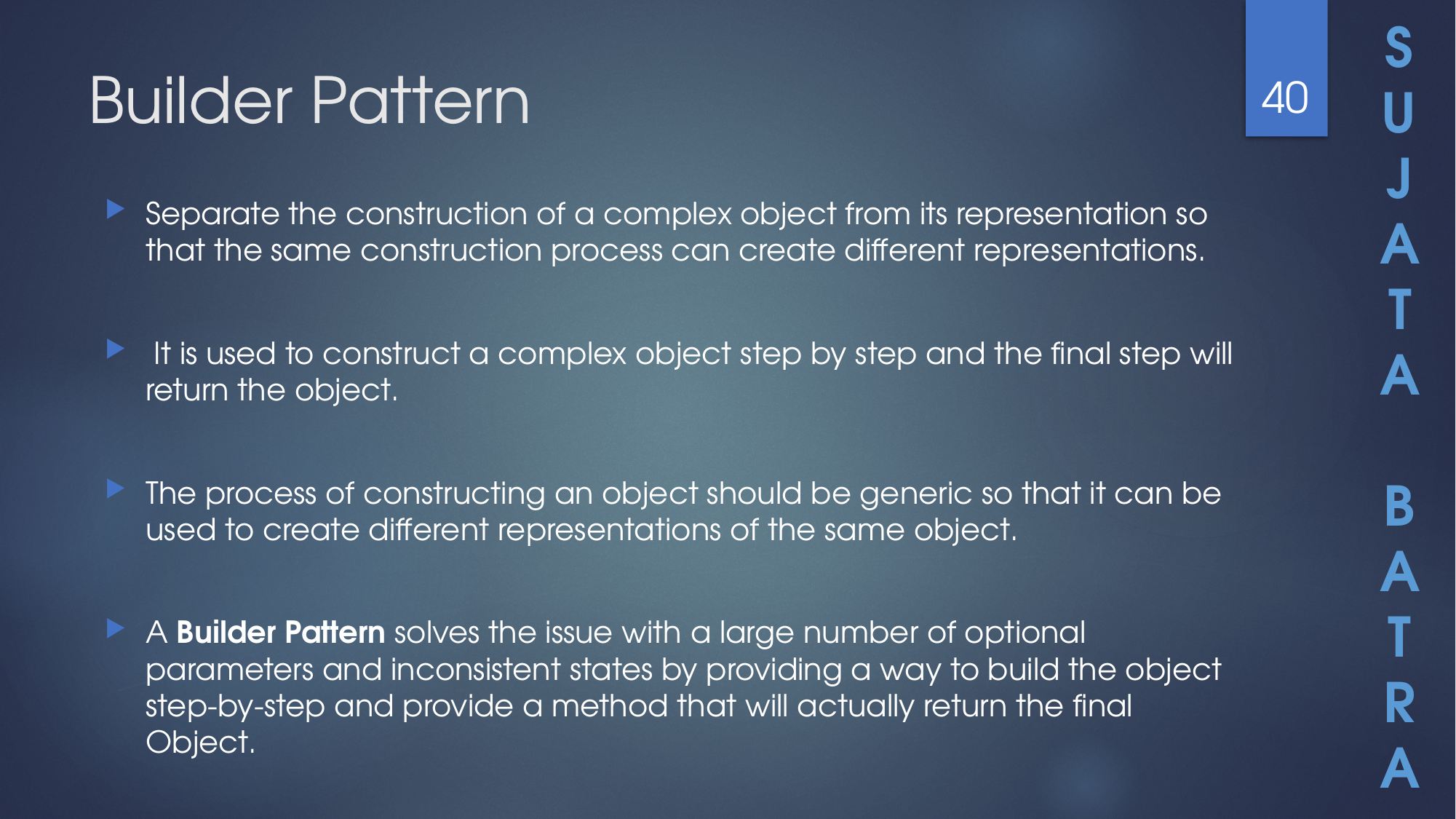

40
# Builder Pattern
Separate the construction of a complex object from its representation so that the same construction process can create different representations.

 It is used to construct a complex object step by step and the final step will return the object.

The process of constructing an object should be generic so that it can be used to create different representations of the same object.

A Builder Pattern solves the issue with a large number of optional parameters and inconsistent states by providing a way to build the object step-by-step and provide a method that will actually return the final Object.